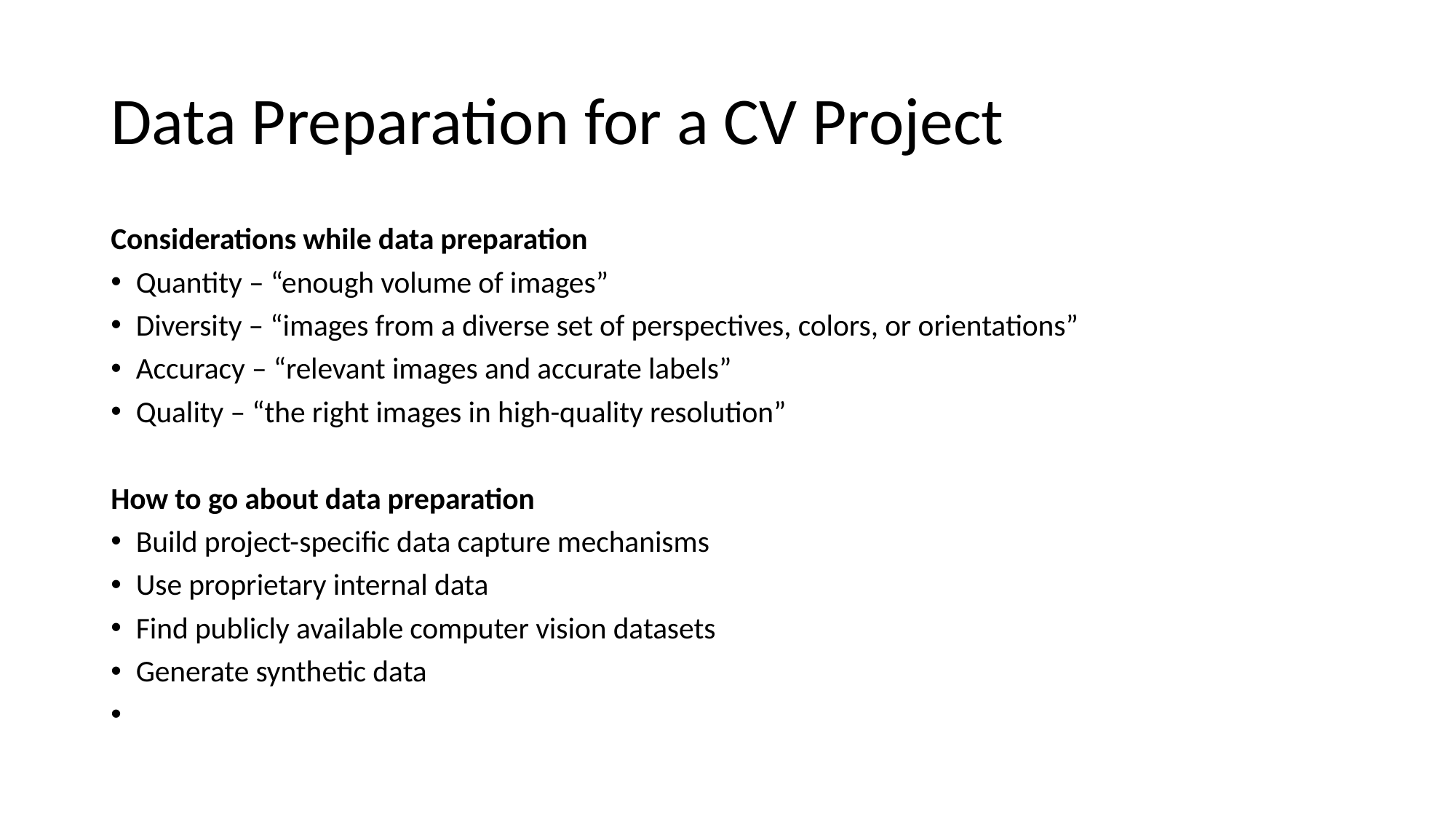

# Data Preparation for a CV Project
Considerations while data preparation
Quantity – “enough volume of images”
Diversity – “images from a diverse set of perspectives, colors, or orientations”
Accuracy – “relevant images and accurate labels”
Quality – “the right images in high-quality resolution”

How to go about data preparation
Build project-specific data capture mechanisms
Use proprietary internal data
Find publicly available computer vision datasets
Generate synthetic data